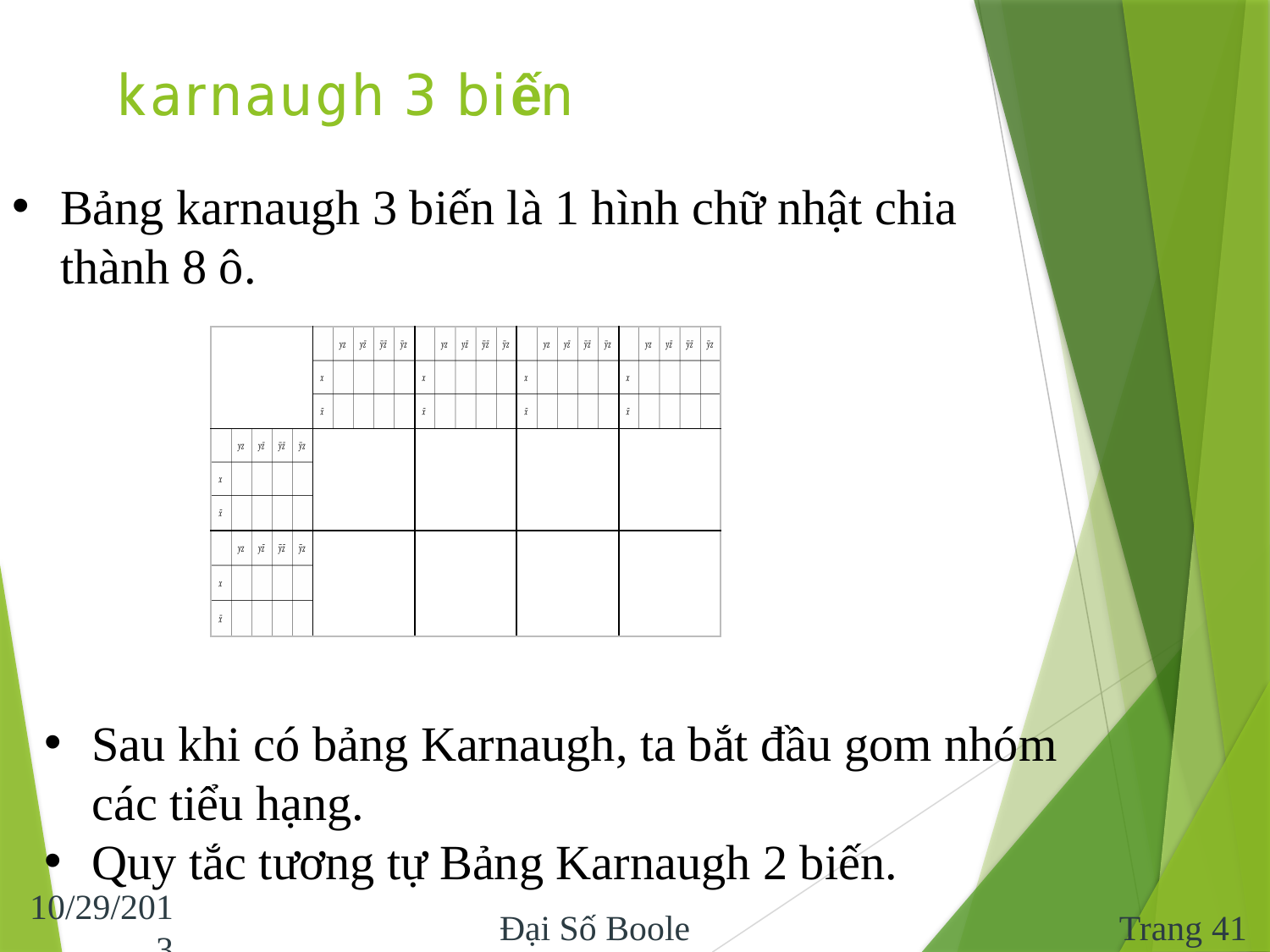

karnaugh 3 biến

Bảng karnaugh 3 biến là 1 hình chữ nhật chia thành 8 ô.
|  |  |  |  |  |
| --- | --- | --- | --- | --- |
|  |  |  |  |  |
|  |  |  |  |  |
Sau khi có bảng Karnaugh, ta bắt đầu gom nhóm các tiểu hạng.
Quy tắc tương tự Bảng Karnaugh 2 biến.
Trang 41
10/29/2013
Đại Số Boole